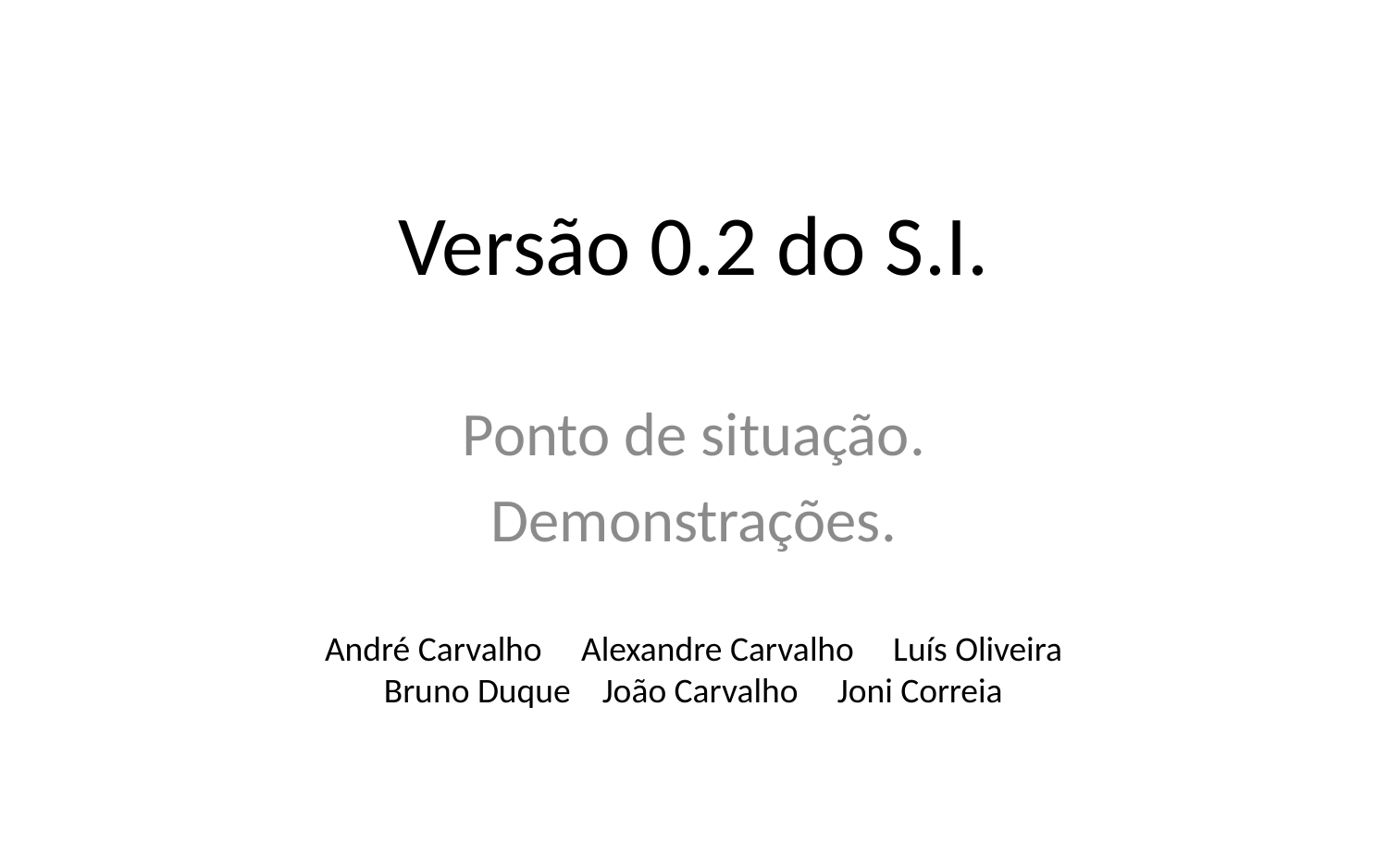

# Versão 0.2 do S.I.
Ponto de situação.
Demonstrações.
André Carvalho     Alexandre Carvalho     Luís Oliveira
Bruno Duque    João Carvalho     Joni Correia